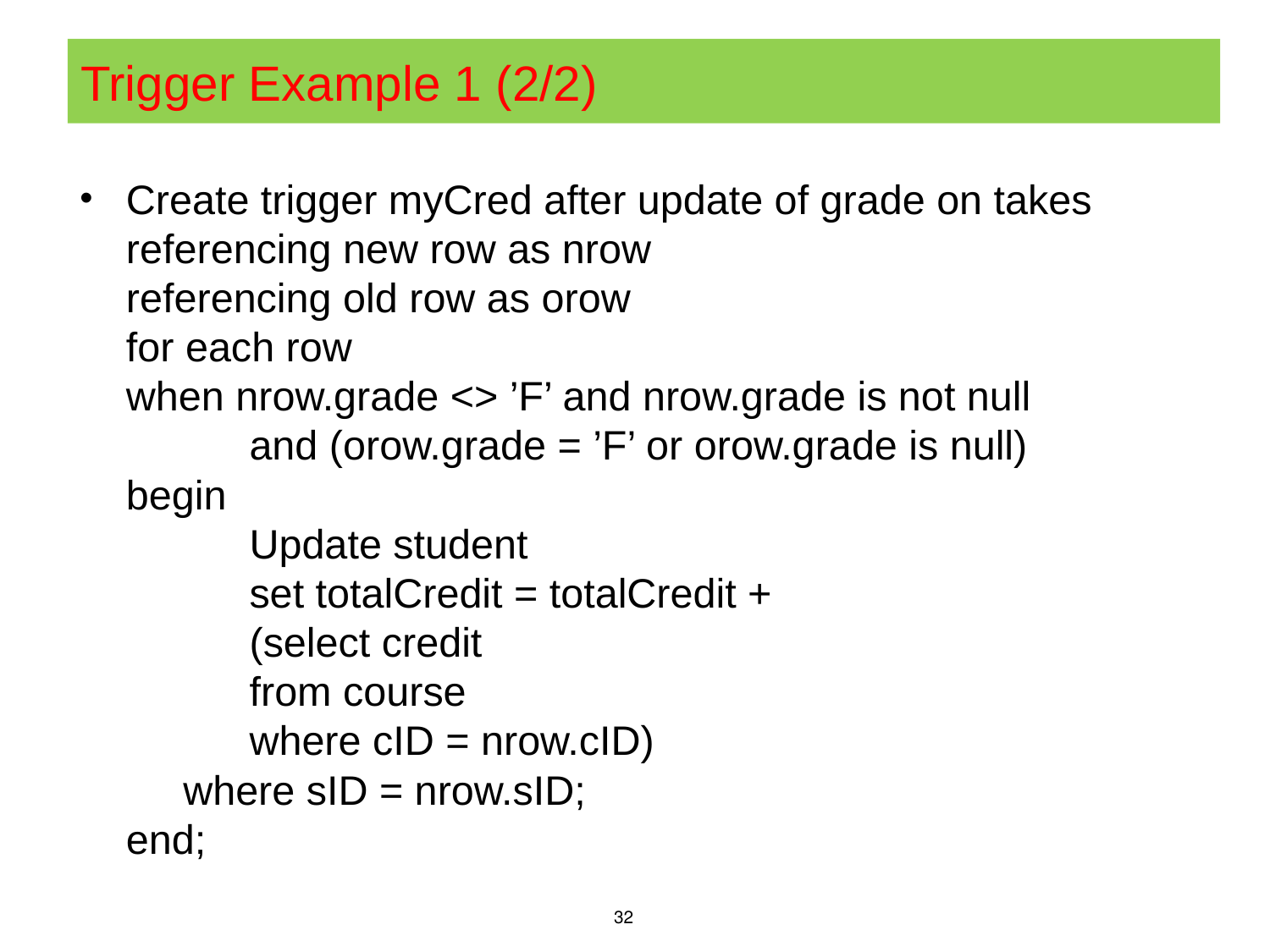

# Trigger Example 1 (2/2)
Create trigger myCred after update of grade on takes
referencing new row as nrow
referencing old row as orow
for each row
when nrow.grade <> ’F’ and nrow.grade is not null
    	and (orow.grade = ’F’ or orow.grade is null)
begin
 	Update student
	set totalCredit = totalCredit +
      	(select credit
        	from course
     		where cID = nrow.cID)
     where sID = nrow.sID;
end;